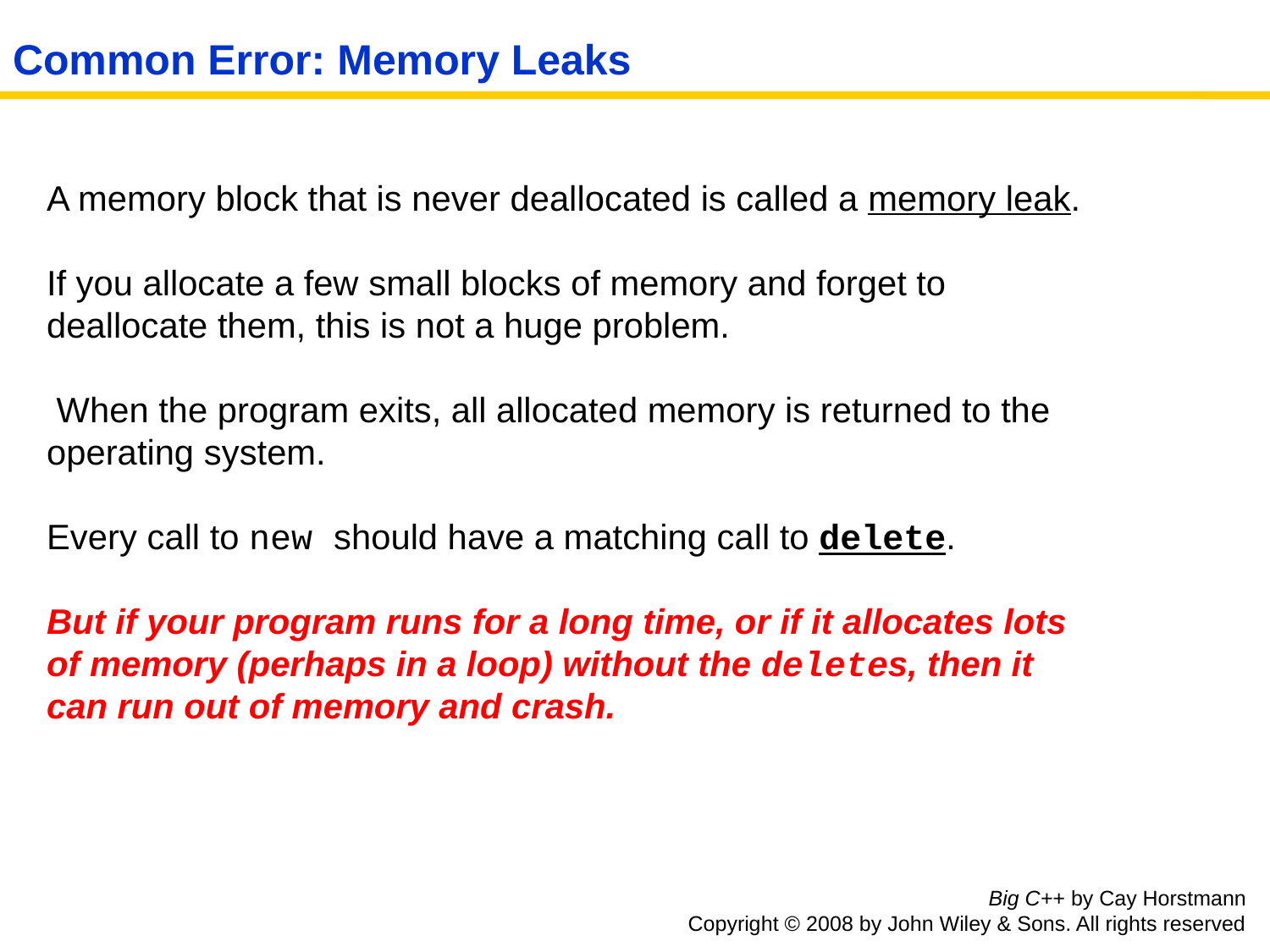

# Common Error: Memory Leaks

A memory block that is never deallocated is called a memory leak.

If you allocate a few small blocks of memory and forget to deallocate them, this is not a huge problem.

 When the program exits, all allocated memory is returned to the operating system.

Every call to new should have a matching call to delete.

But if your program runs for a long time, or if it allocates lots of memory (perhaps in a loop) without the deletes, then it can run out of memory and crash.

Big C++ by Cay Horstmann
Copyright © 2008 by John Wiley & Sons. All rights reserved